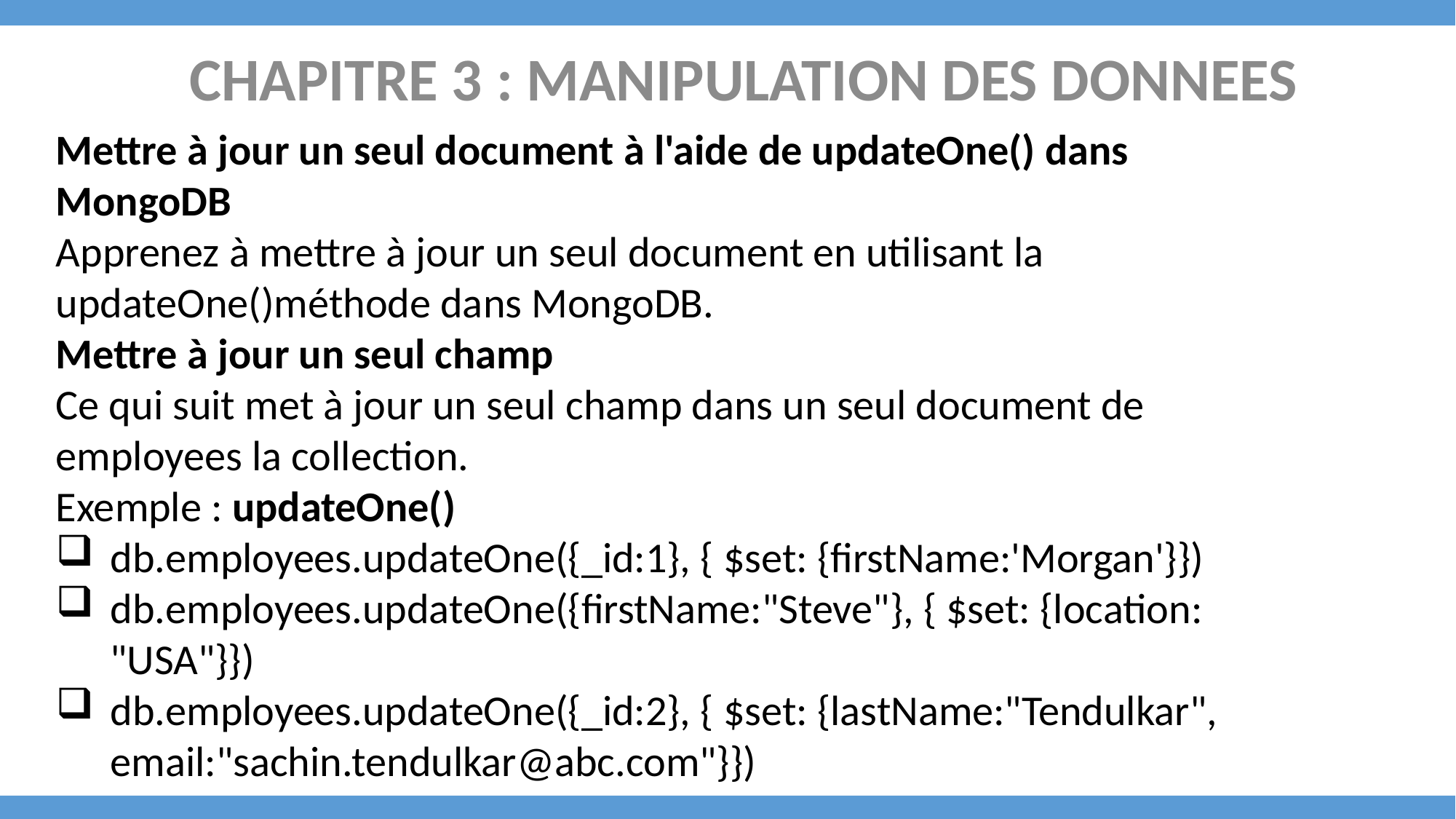

CHAPITRE 3 : MANIPULATION DES DONNEES
Mettre à jour un seul document à l'aide de updateOne() dans MongoDB
Apprenez à mettre à jour un seul document en utilisant la updateOne()méthode dans MongoDB.
Mettre à jour un seul champ
Ce qui suit met à jour un seul champ dans un seul document de employees la collection.
Exemple : updateOne()
db.employees.updateOne({_id:1}, { $set: {firstName:'Morgan'}})
db.employees.updateOne({firstName:"Steve"}, { $set: {location: "USA"}})
db.employees.updateOne({_id:2}, { $set: {lastName:"Tendulkar", email:"sachin.tendulkar@abc.com"}})